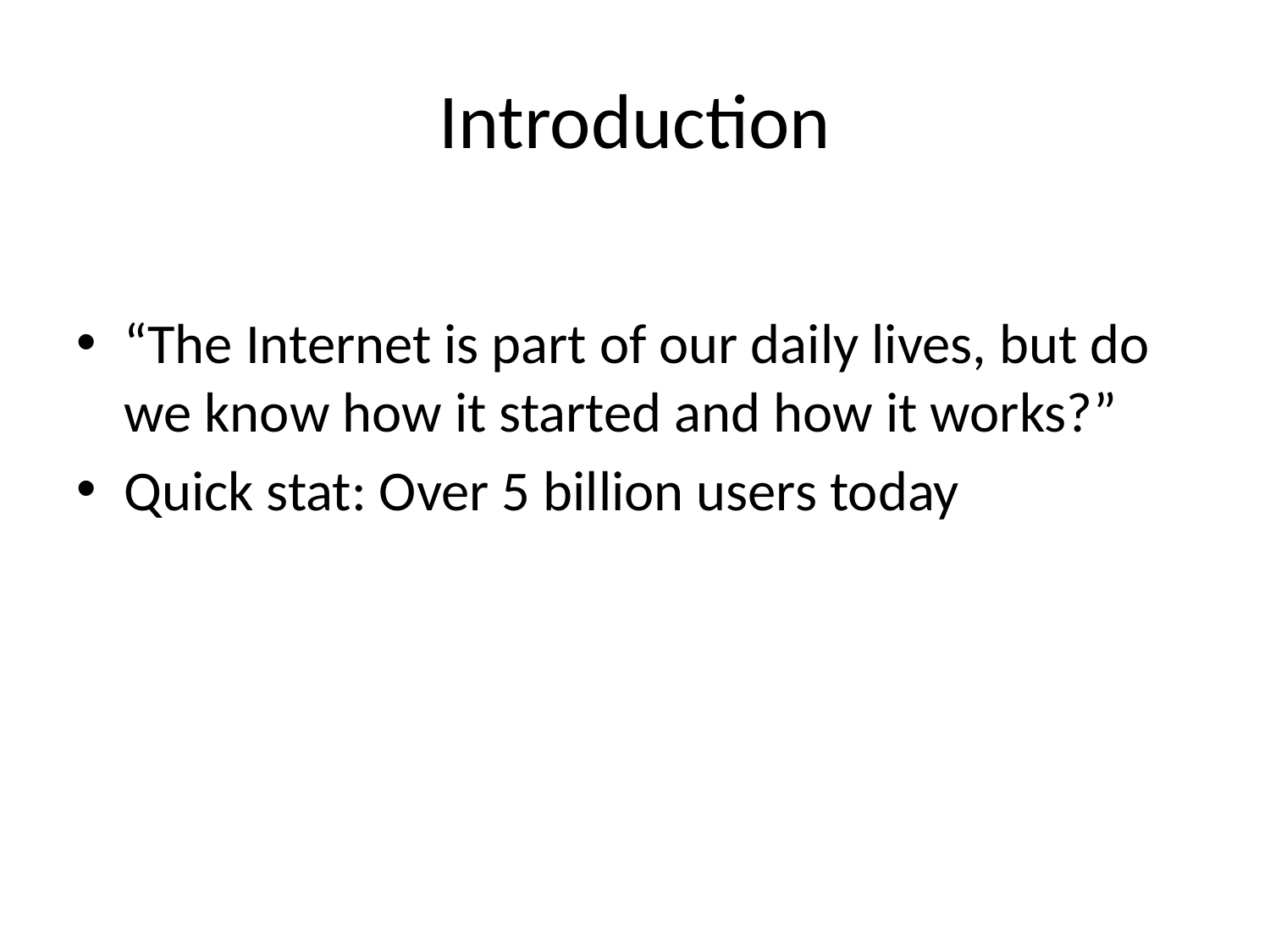

# Introduction

“The Internet is part of our daily lives, but do we know how it started and how it works?”
Quick stat: Over 5 billion users today